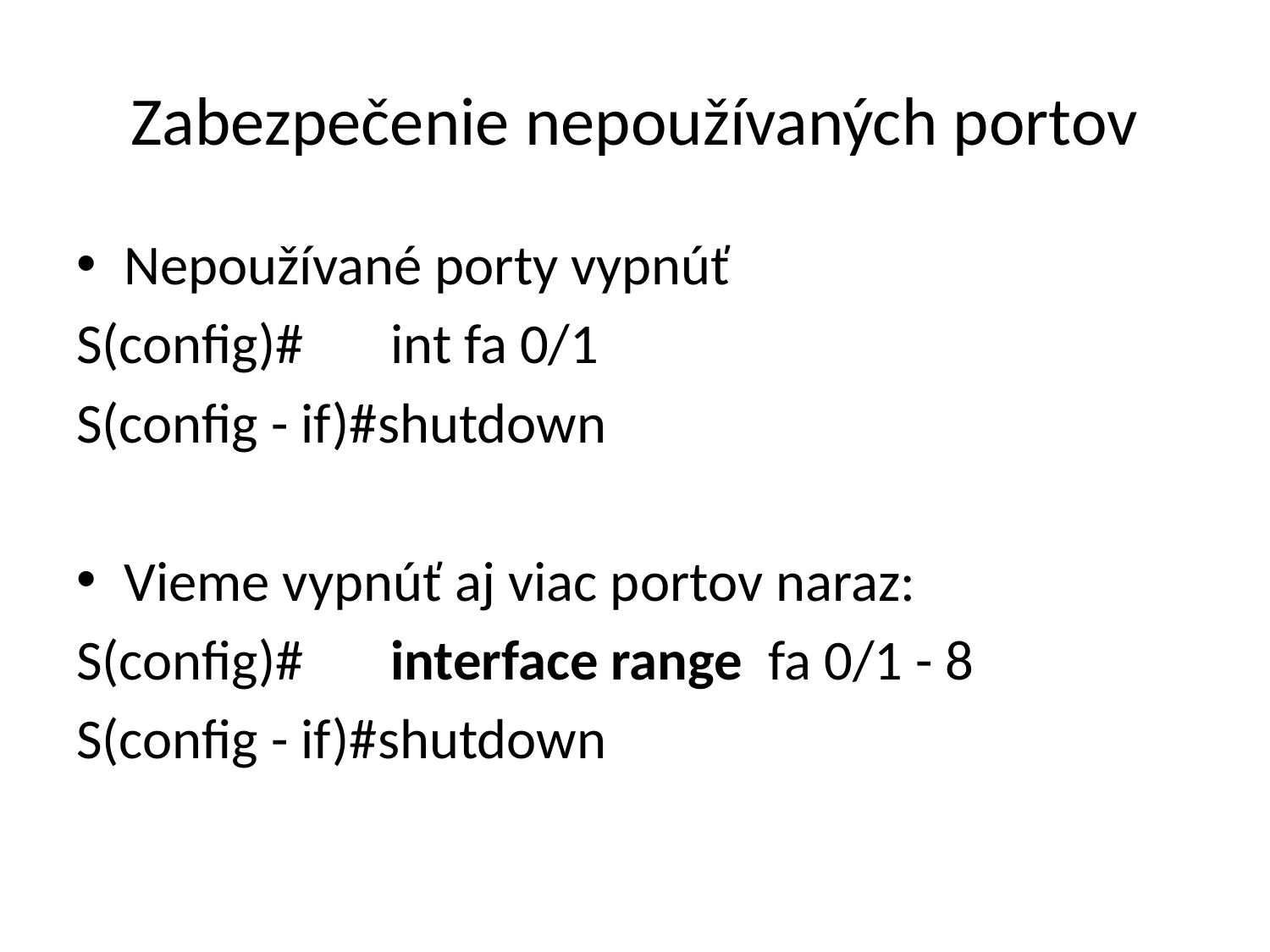

# Zabezpečenie nepoužívaných portov
Nepoužívané porty vypnúť
S(config)#	 int fa 0/1
S(config - if)#	shutdown

Vieme vypnúť aj viac portov naraz:
S(config)#	 interface range  fa 0/1 - 8
S(config - if)#	shutdown